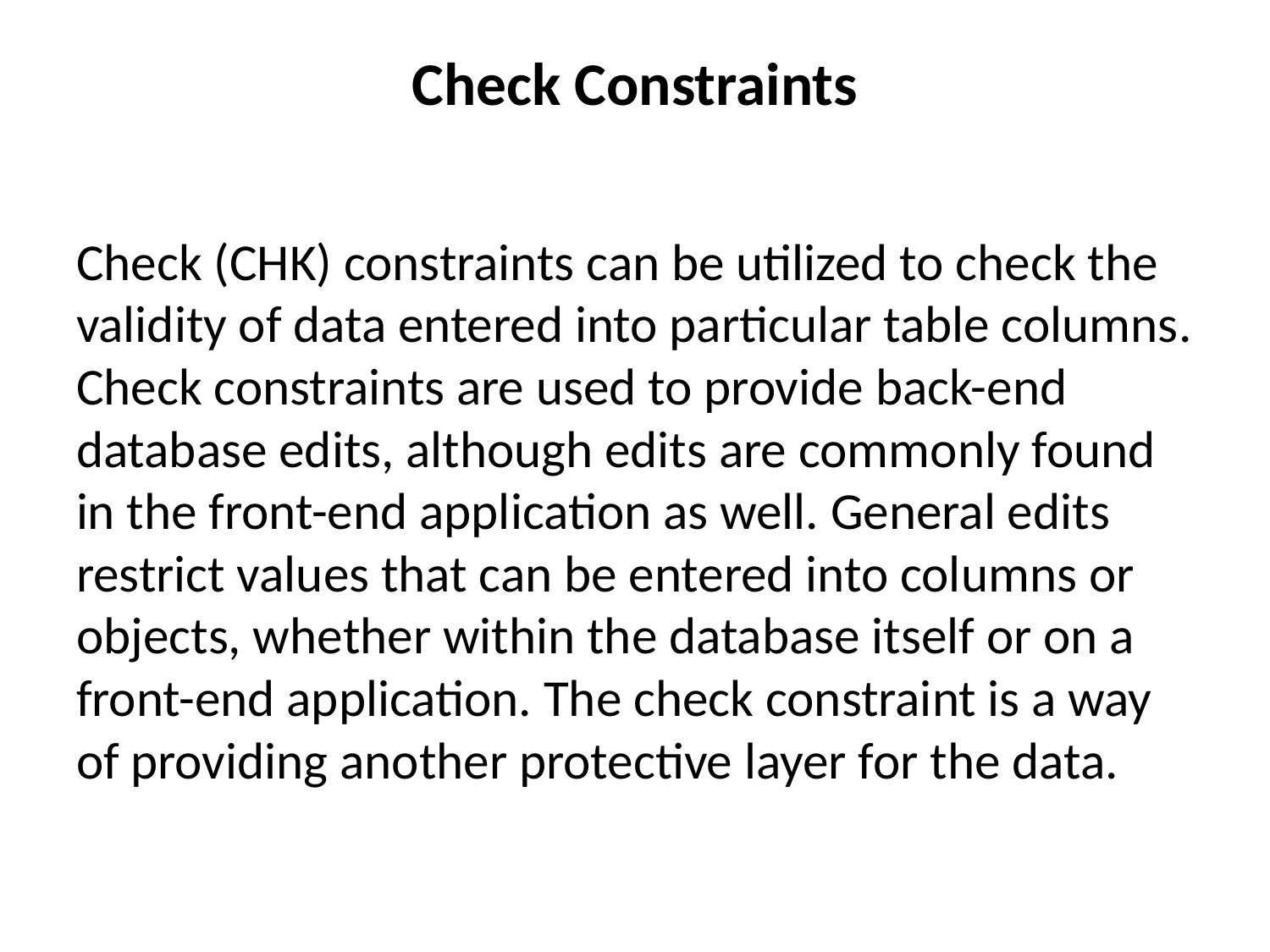

# Check Constraints
Check (CHK) constraints can be utilized to check the validity of data entered into particular table columns. Check constraints are used to provide back-end database edits, although edits are commonly found in the front-end application as well. General edits restrict values that can be entered into columns or objects, whether within the database itself or on a front-end application. The check constraint is a way of providing another protective layer for the data.